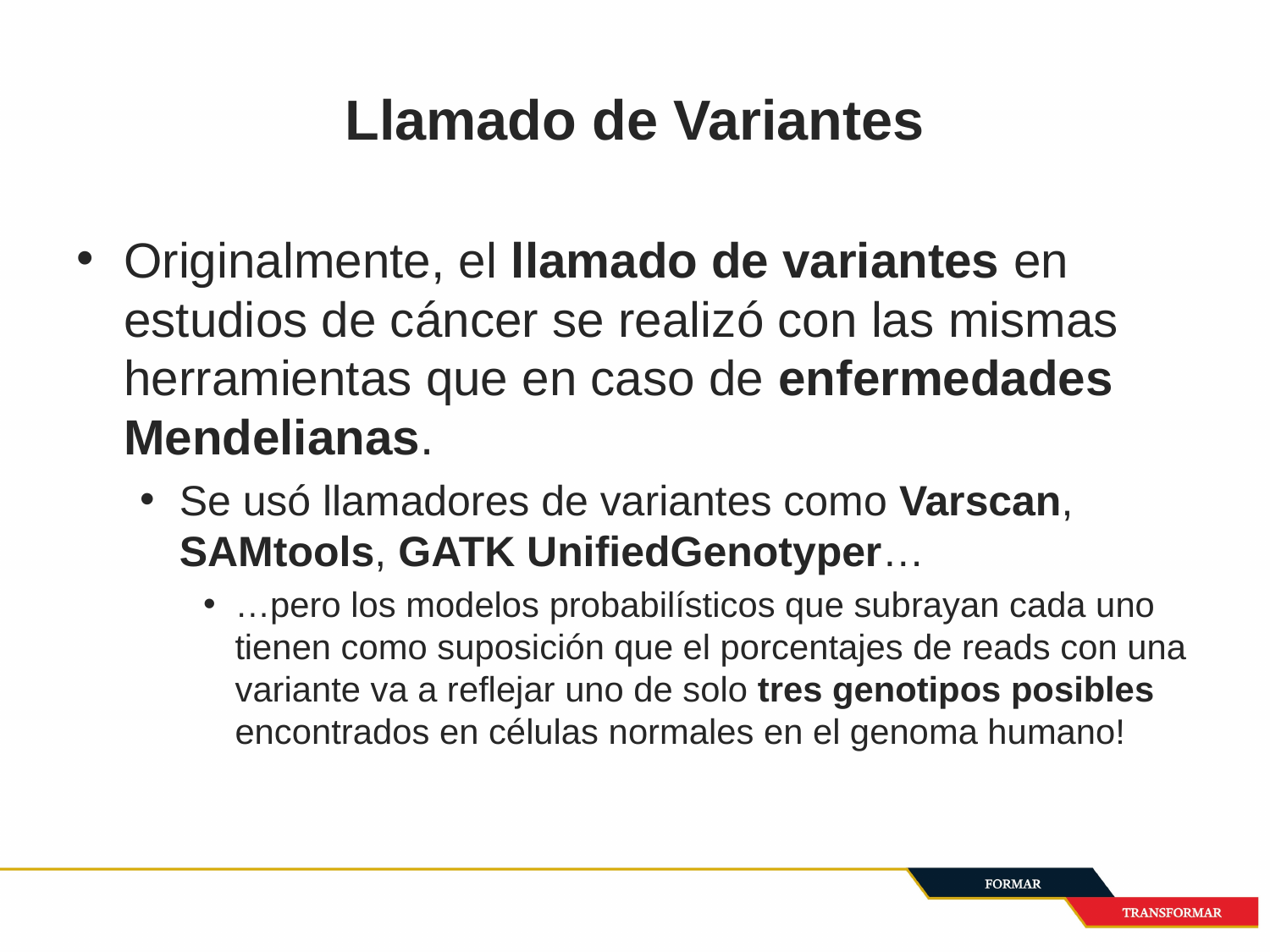

# Llamado de Variantes
Originalmente, el llamado de variantes en estudios de cáncer se realizó con las mismas herramientas que en caso de enfermedades Mendelianas.
Se usó llamadores de variantes como Varscan, SAMtools, GATK UnifiedGenotyper…
…pero los modelos probabilísticos que subrayan cada uno tienen como suposición que el porcentajes de reads con una variante va a reflejar uno de solo tres genotipos posibles encontrados en células normales en el genoma humano!